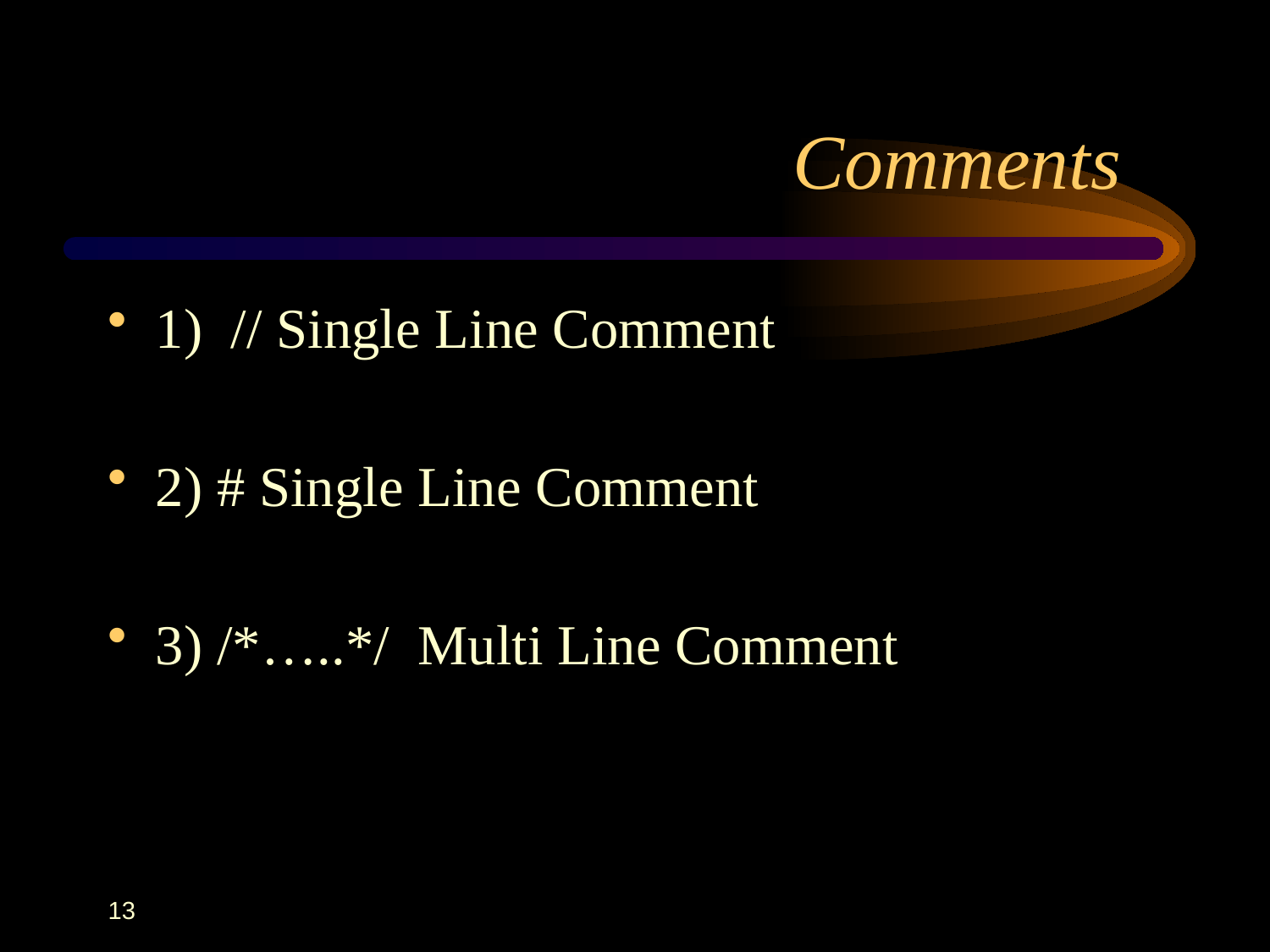

# Comments
1)  // Single Line Comment

2) # Single Line Comment

3) /*…..*/  Multi Line Comment

13